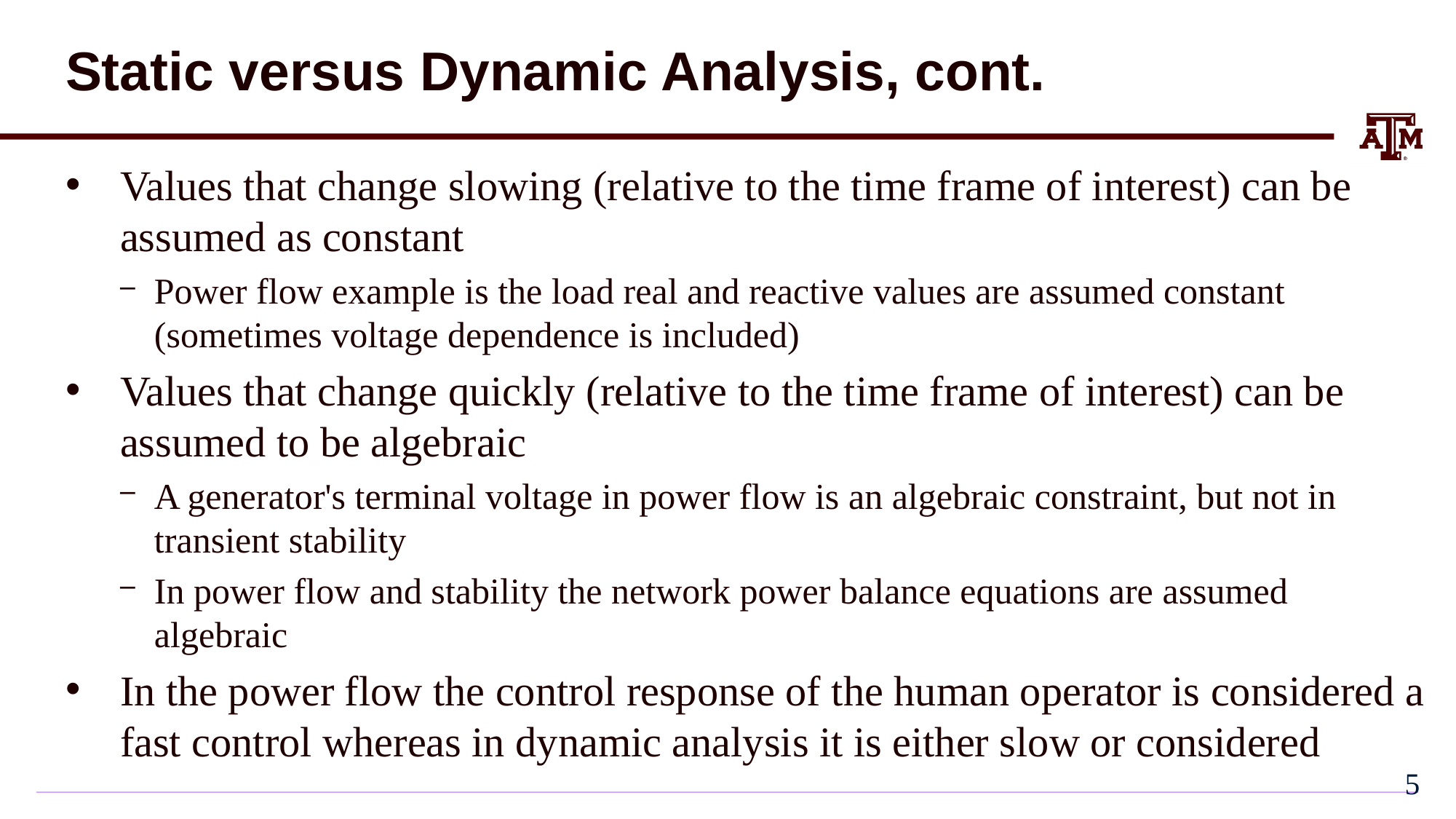

# Static versus Dynamic Analysis, cont.
Values that change slowing (relative to the time frame of interest) can be assumed as constant
Power flow example is the load real and reactive values are assumed constant (sometimes voltage dependence is included)
Values that change quickly (relative to the time frame of interest) can be assumed to be algebraic
A generator's terminal voltage in power flow is an algebraic constraint, but not in transient stability
In power flow and stability the network power balance equations are assumed algebraic
In the power flow the control response of the human operator is considered a fast control whereas in dynamic analysis it is either slow or considered

5